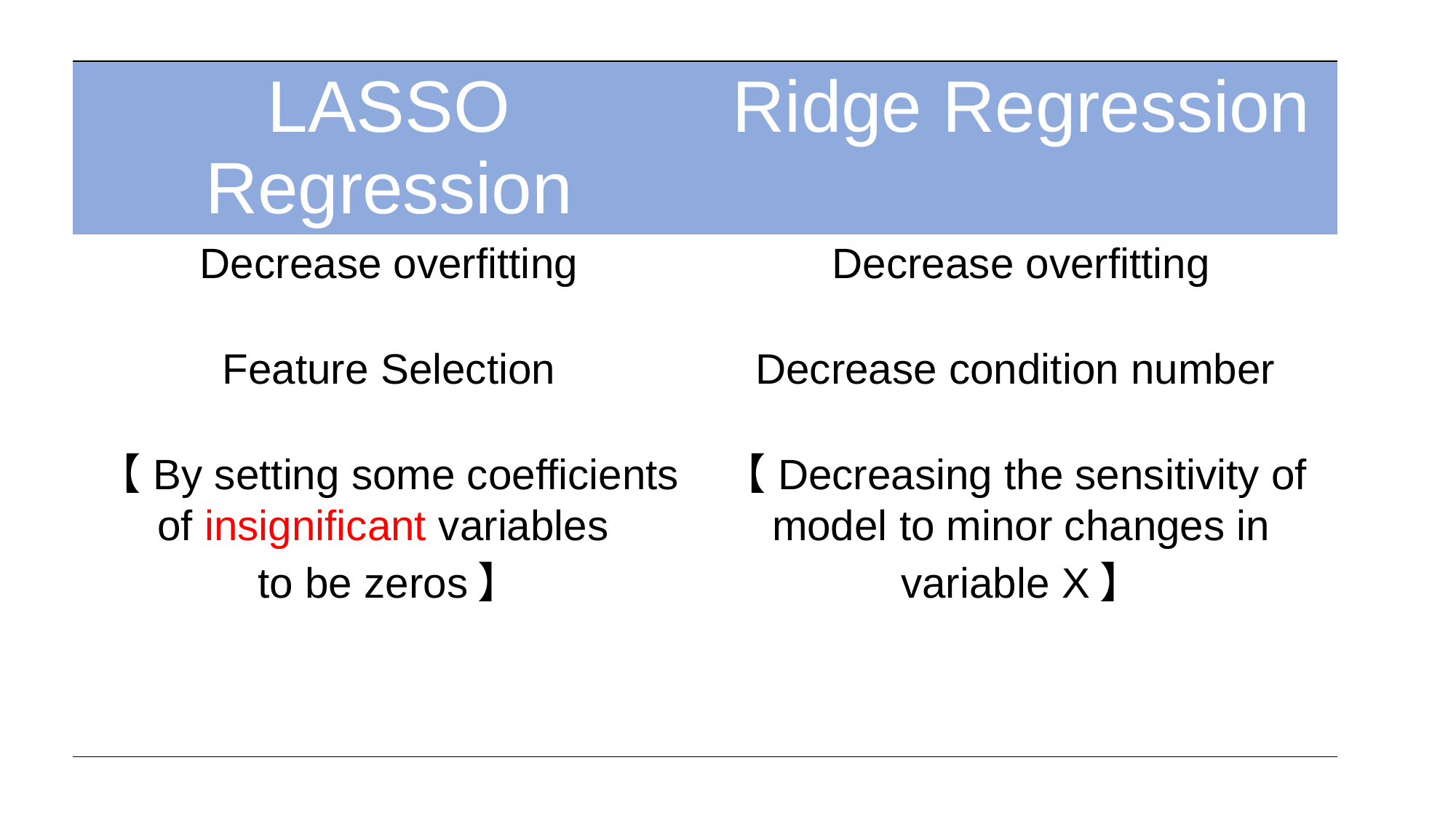

| LASSO Regression | Ridge Regression |
| --- | --- |
| Decrease overfitting | Decrease overfitting |
| Feature Selection 【By setting some coefficients of insignificant variables to be zeros】 | Decrease condition number 【Decreasing the sensitivity of model to minor changes in variable X】 |